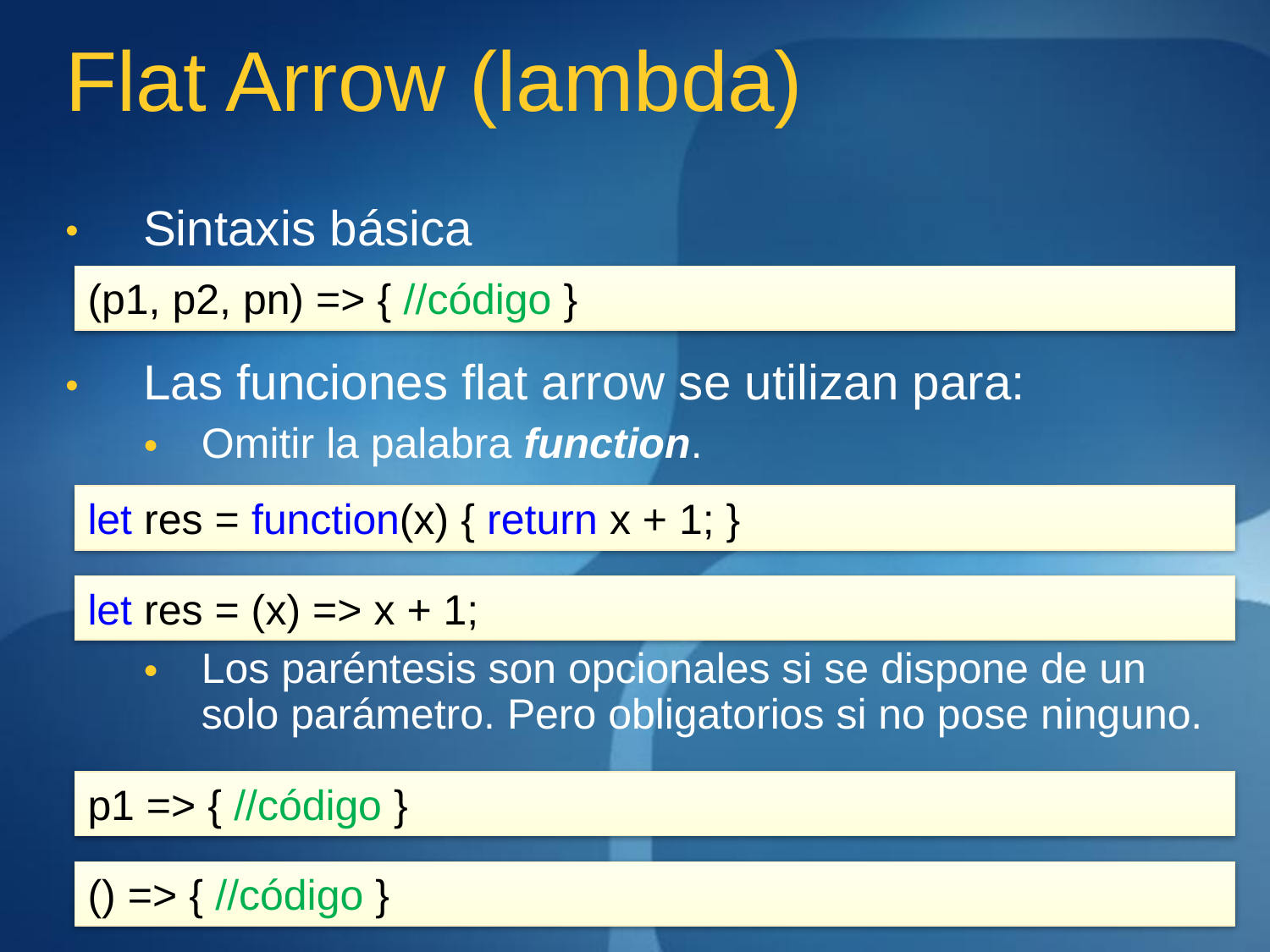

# Flat Arrow (lambda)
Sintaxis básica

Las funciones flat arrow se utilizan para:
Omitir la palabra function.

Los paréntesis son opcionales si se dispone de un solo parámetro. Pero obligatorios si no pose ninguno.

(p1, p2, pn) => { //código }
let res = function(x) { return x + 1; }
let res = (x) => x + 1;
p1 => { //código }
() => { //código }